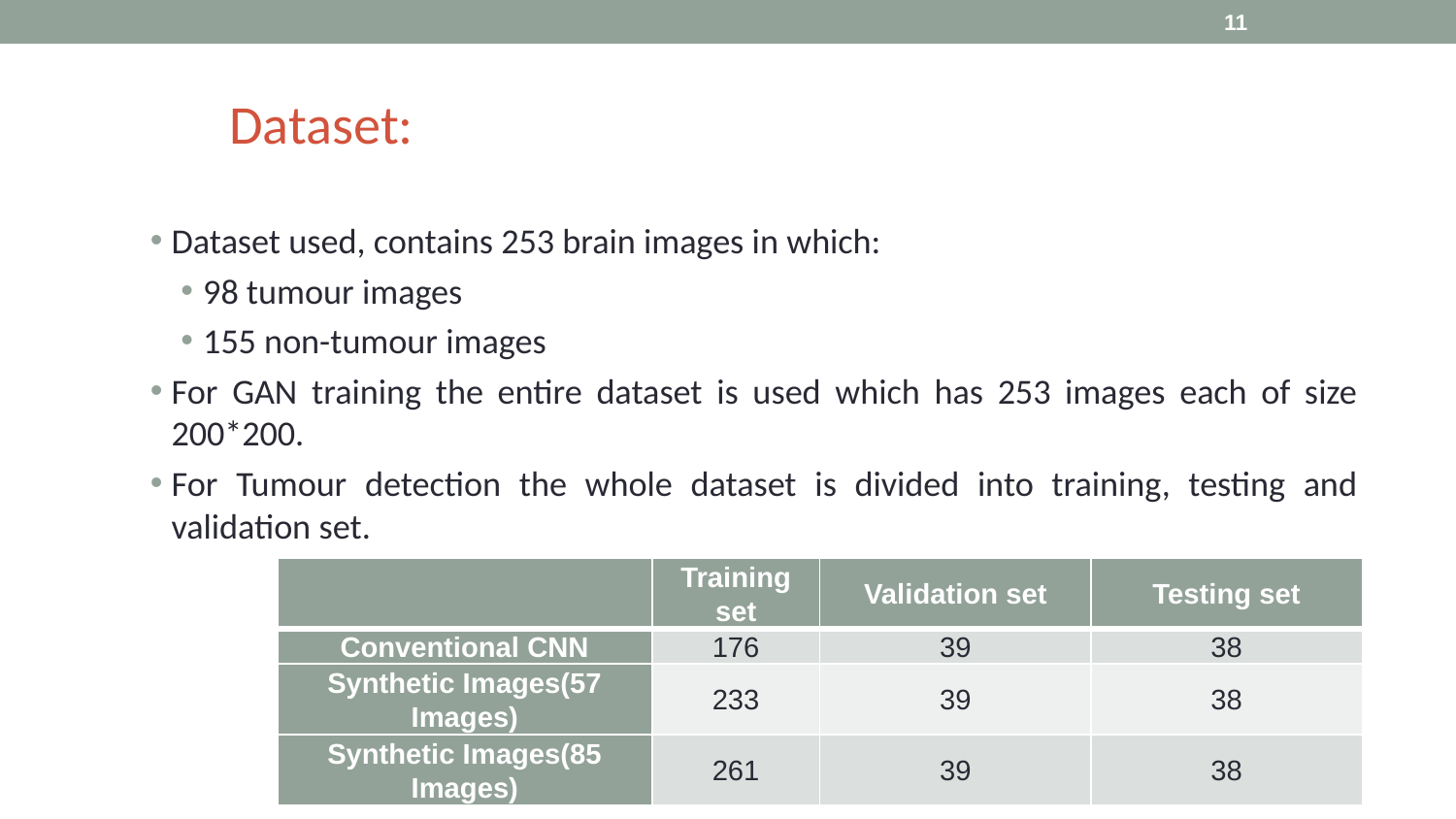

11
# Dataset:
Dataset used, contains 253 brain images in which:
98 tumour images
155 non-tumour images
For GAN training the entire dataset is used which has 253 images each of size 200*200.
For Tumour detection the whole dataset is divided into training, testing and validation set.

|  | Training set | Validation set | Testing set |
| --- | --- | --- | --- |
| Conventional CNN | 176 | 39 | 38 |
| Synthetic Images(57 Images) | 233 | 39 | 38 |
| Synthetic Images(85 Images) | 261 | 39 | 38 |